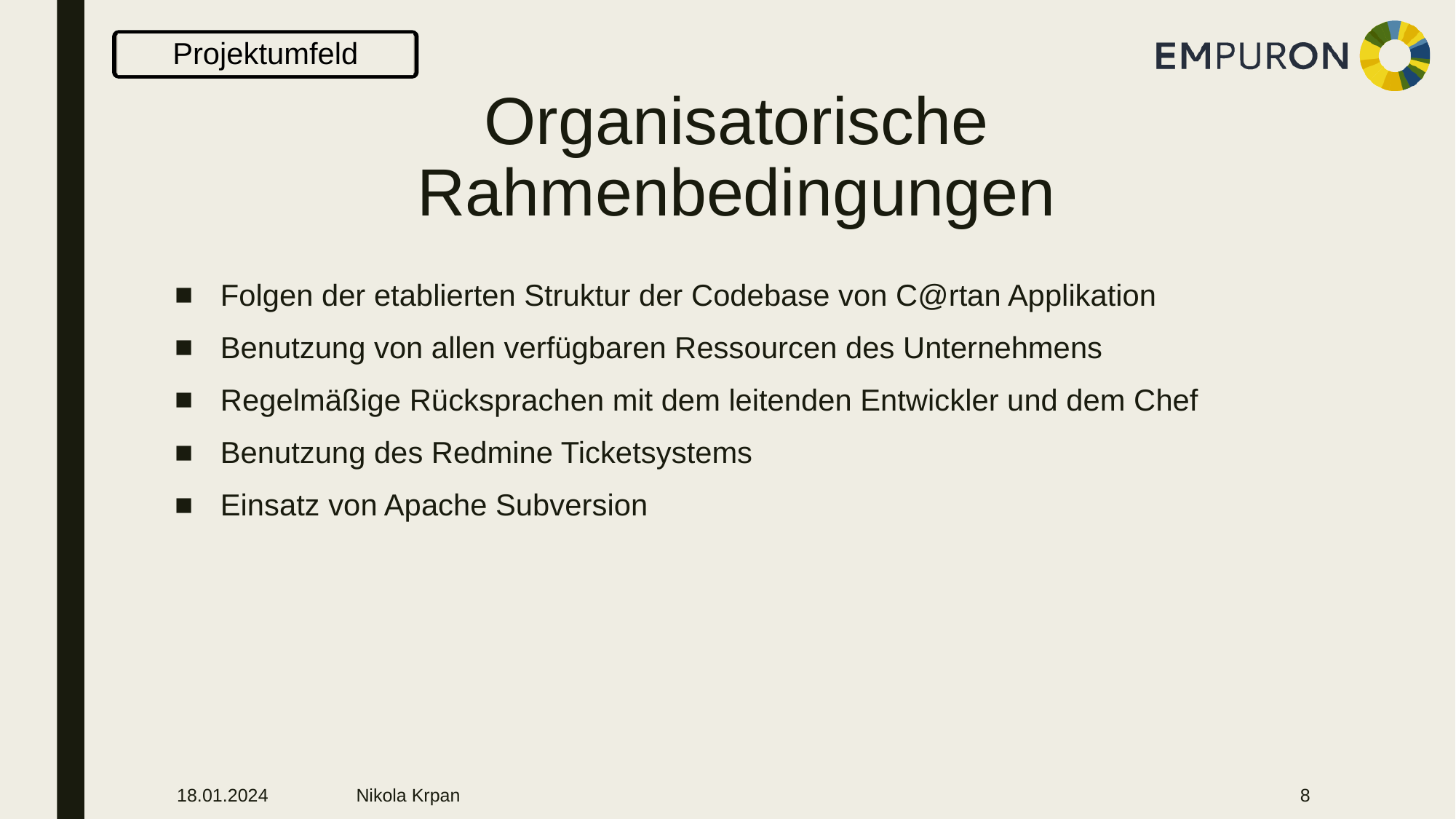

Projektumfeld
# Organisatorische Rahmenbedingungen
Folgen der etablierten Struktur der Codebase von C@rtan Applikation
Benutzung von allen verfügbaren Ressourcen des Unternehmens
Regelmäßige Rücksprachen mit dem leitenden Entwickler und dem Chef
Benutzung des Redmine Ticketsystems
Einsatz von Apache Subversion

18.01.2024
Nikola Krpan
8